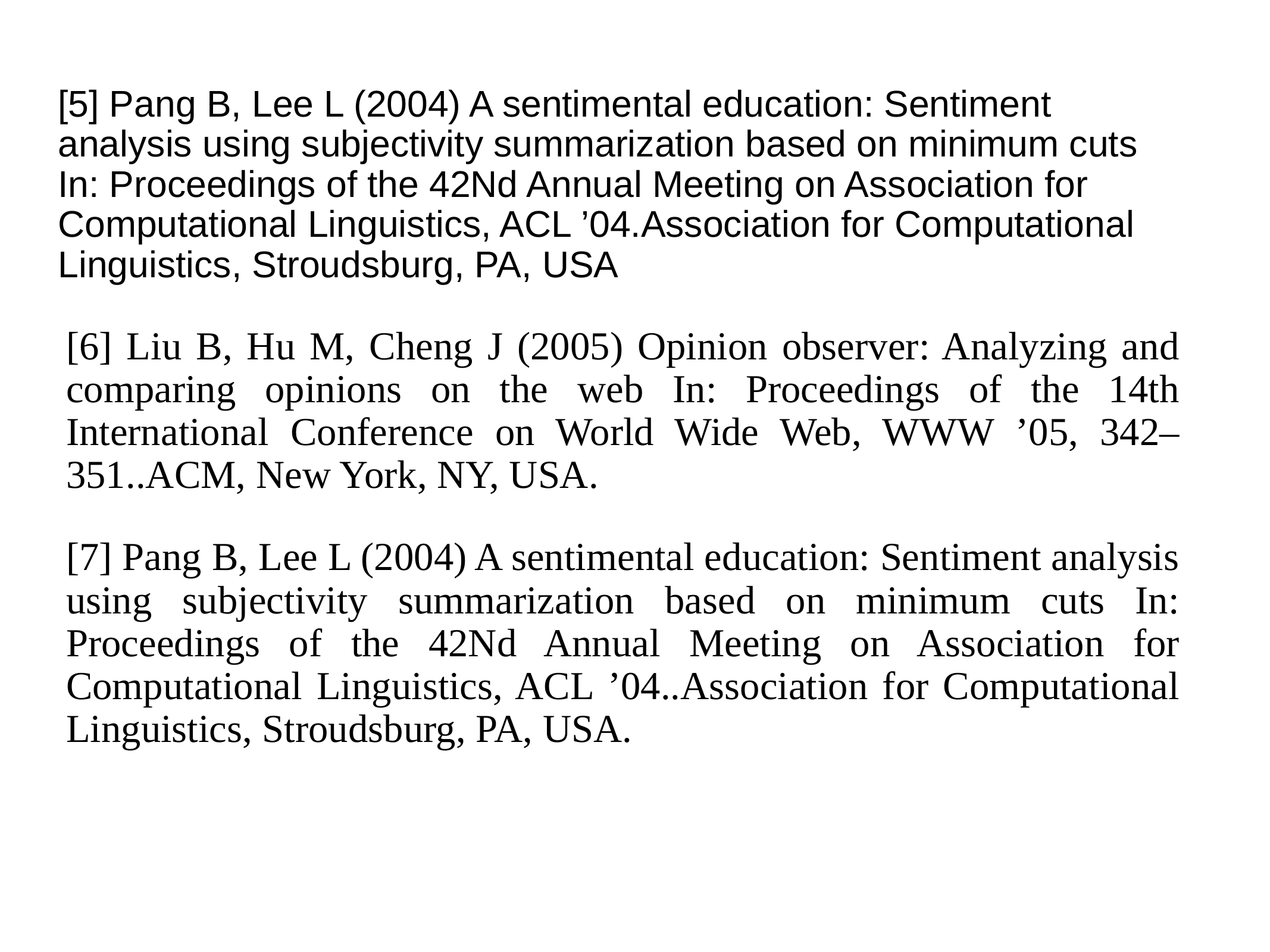

[5] Pang B, Lee L (2004) A sentimental education: Sentiment analysis using subjectivity summarization based on minimum cuts In: Proceedings of the 42Nd Annual Meeting on Association for Computational Linguistics, ACL ’04.Association for Computational Linguistics, Stroudsburg, PA, USA
[6] Liu B, Hu M, Cheng J (2005) Opinion observer: Analyzing and comparing opinions on the web In: Proceedings of the 14th International Conference on World Wide Web, WWW ’05, 342–351..ACM, New York, NY, USA.
[7] Pang B, Lee L (2004) A sentimental education: Sentiment analysis using subjectivity summarization based on minimum cuts In: Proceedings of the 42Nd Annual Meeting on Association for Computational Linguistics, ACL ’04..Association for Computational Linguistics, Stroudsburg, PA, USA.